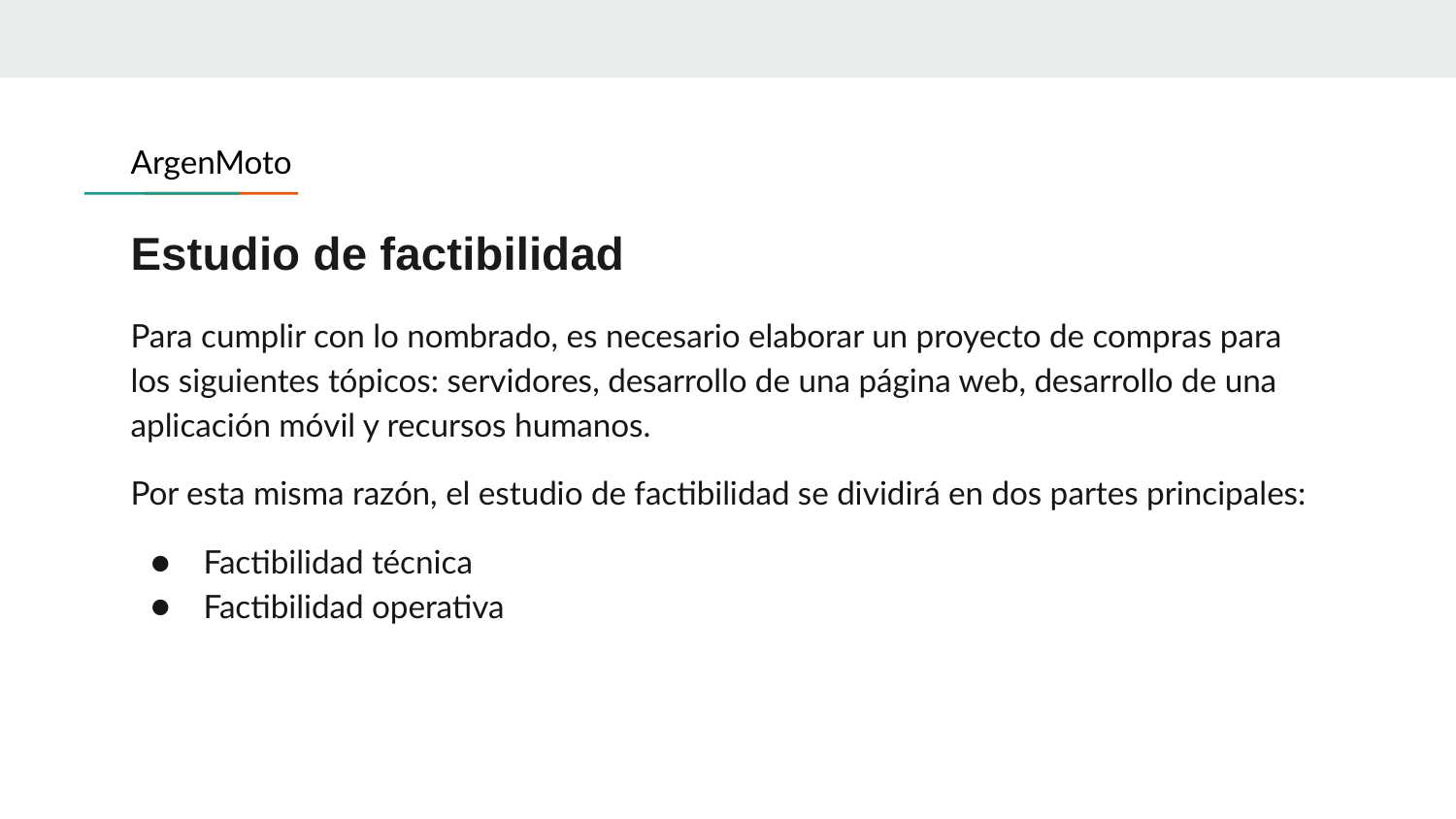

ArgenMoto
# Estudio de factibilidad
Para cumplir con lo nombrado, es necesario elaborar un proyecto de compras para los siguientes tópicos: servidores, desarrollo de una página web, desarrollo de una aplicación móvil y recursos humanos.
Por esta misma razón, el estudio de factibilidad se dividirá en dos partes principales:
Factibilidad técnica
Factibilidad operativa